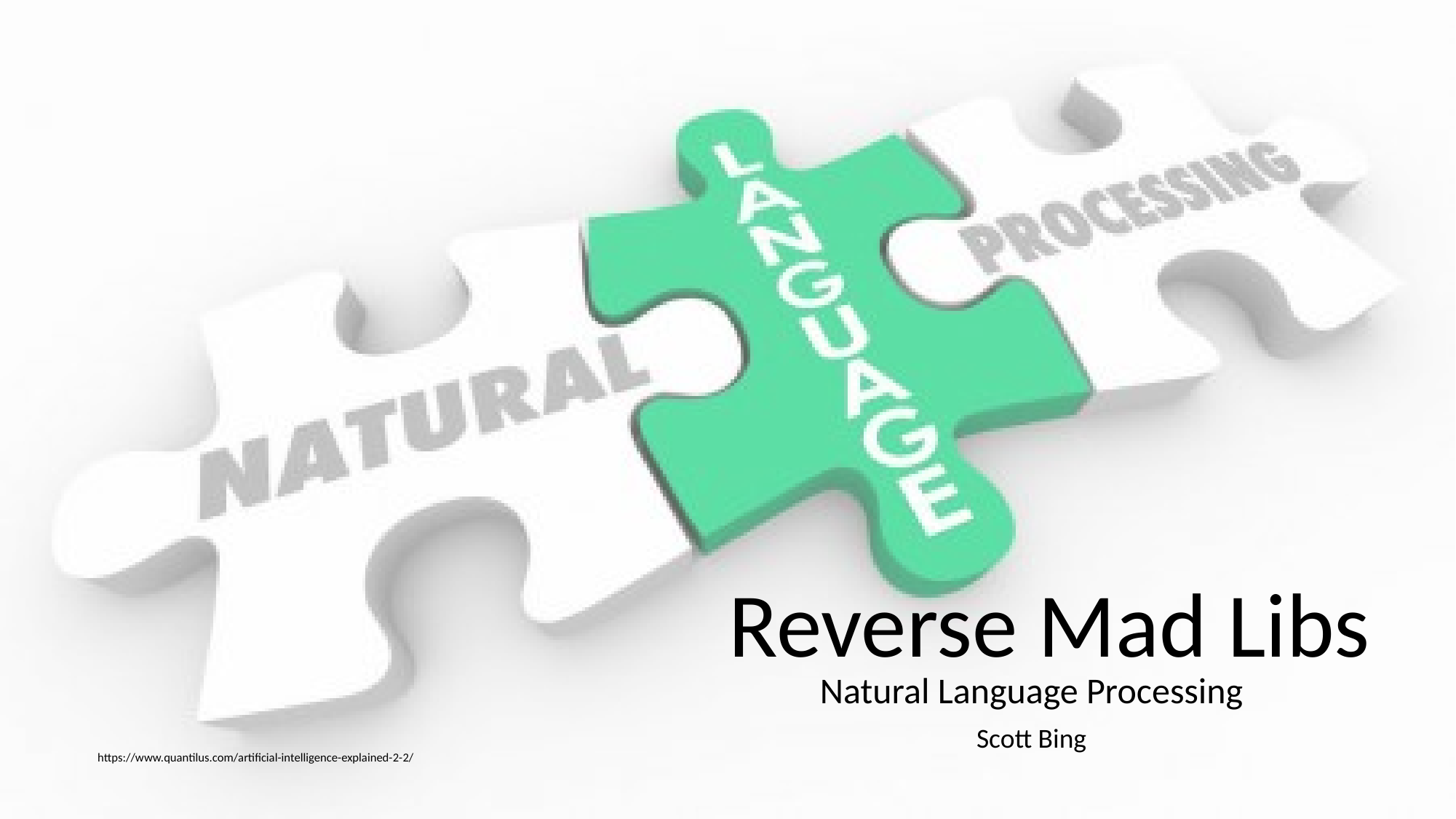

# Reverse Mad Libs
Natural Language Processing
Scott Bing
https://www.quantilus.com/artificial-intelligence-explained-2-2/